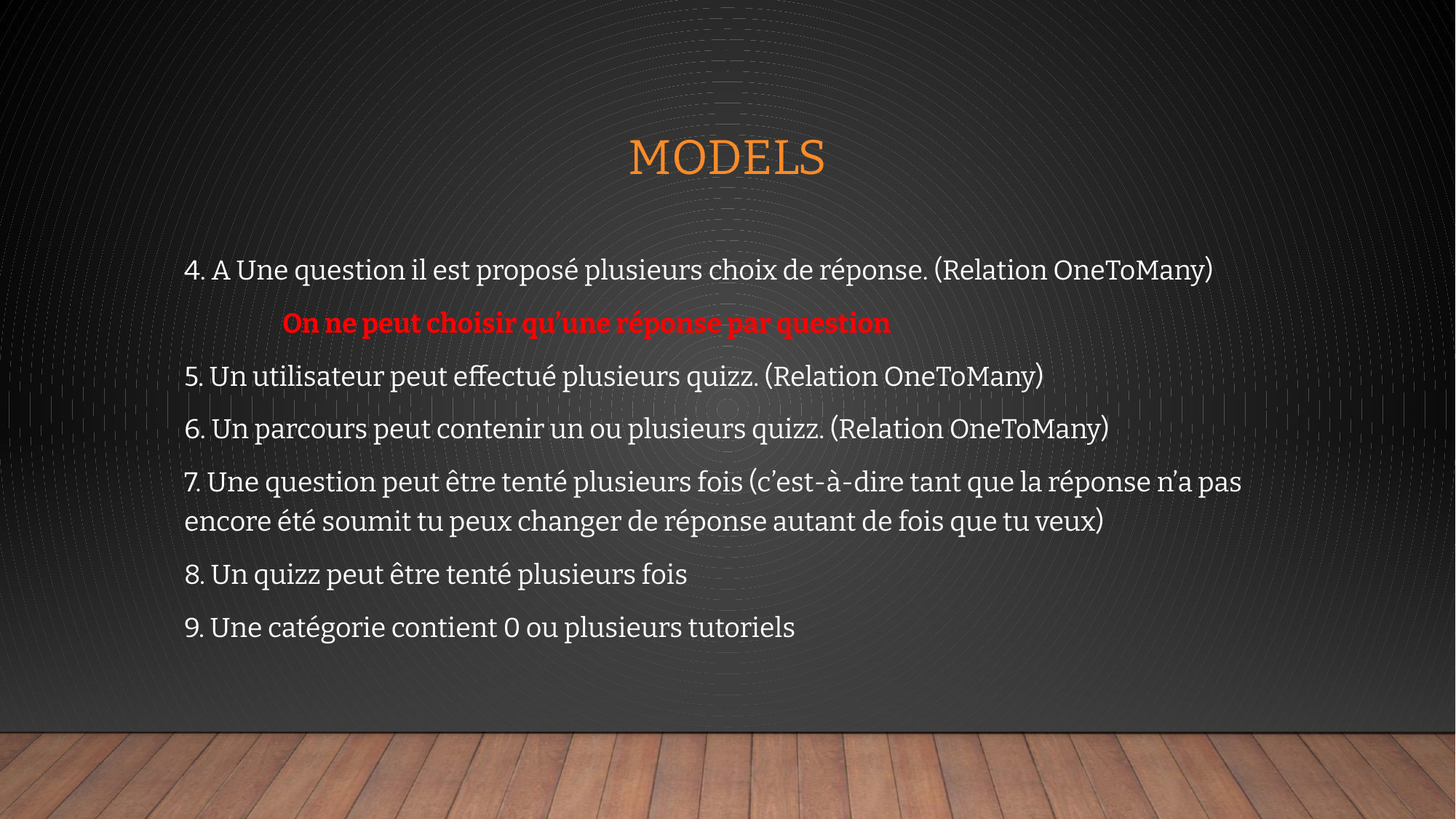

# Models
4. A Une question il est proposé plusieurs choix de réponse. (Relation OneToMany)
	On ne peut choisir qu’une réponse par question
5. Un utilisateur peut effectué plusieurs quizz. (Relation OneToMany)
6. Un parcours peut contenir un ou plusieurs quizz. (Relation OneToMany)
7. Une question peut être tenté plusieurs fois (c’est-à-dire tant que la réponse n’a pas encore été soumit tu peux changer de réponse autant de fois que tu veux)
8. Un quizz peut être tenté plusieurs fois
9. Une catégorie contient 0 ou plusieurs tutoriels